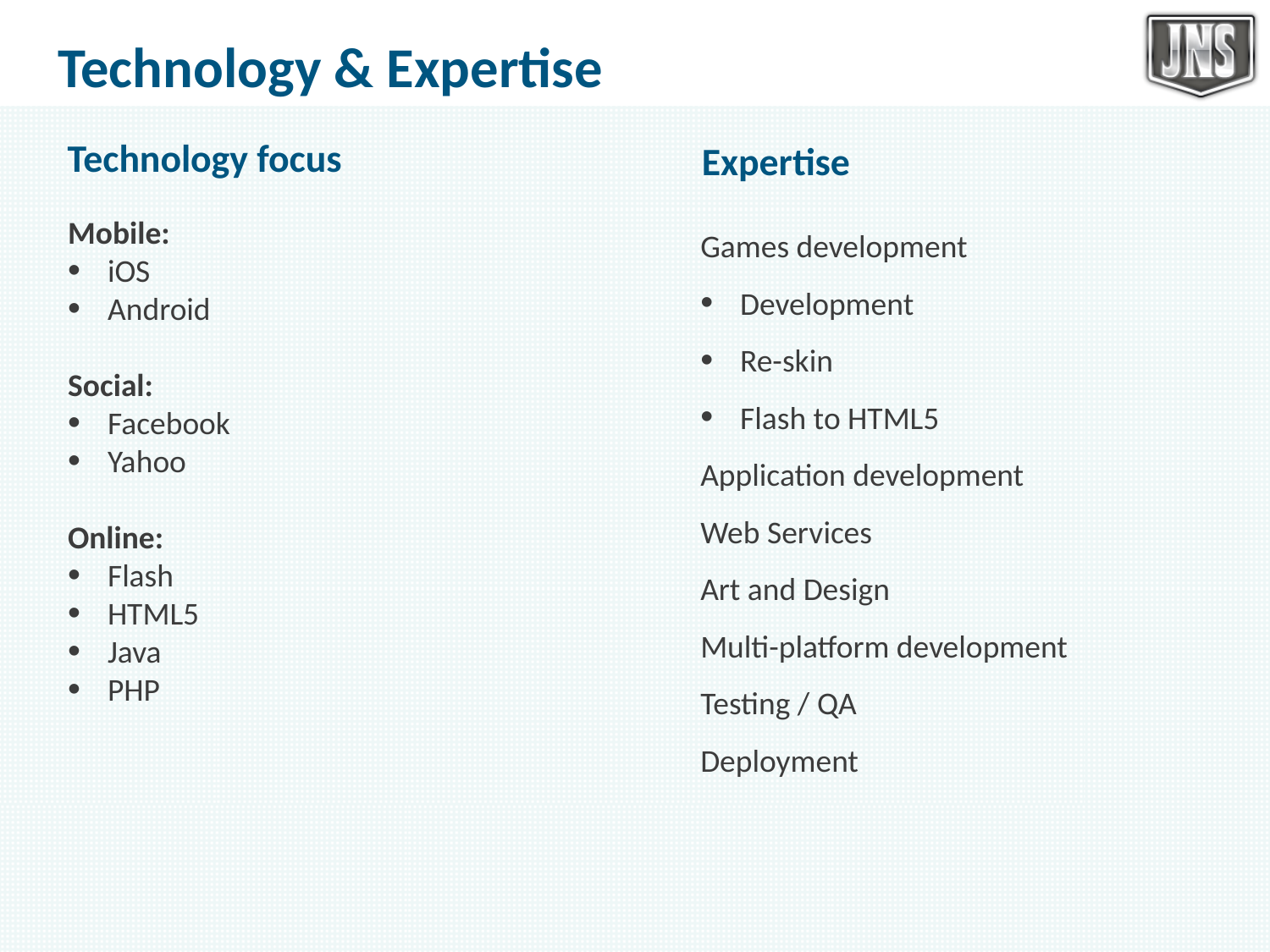

Technology & Expertise
Technology focus
Expertise
Games development
Development
Re-skin
Flash to HTML5
Application development
Web Services
Art and Design
Multi-platform development
Testing / QA
Deployment
Mobile:
iOS
Android

Social:
Facebook
Yahoo

Online:
Flash
HTML5
Java
PHP